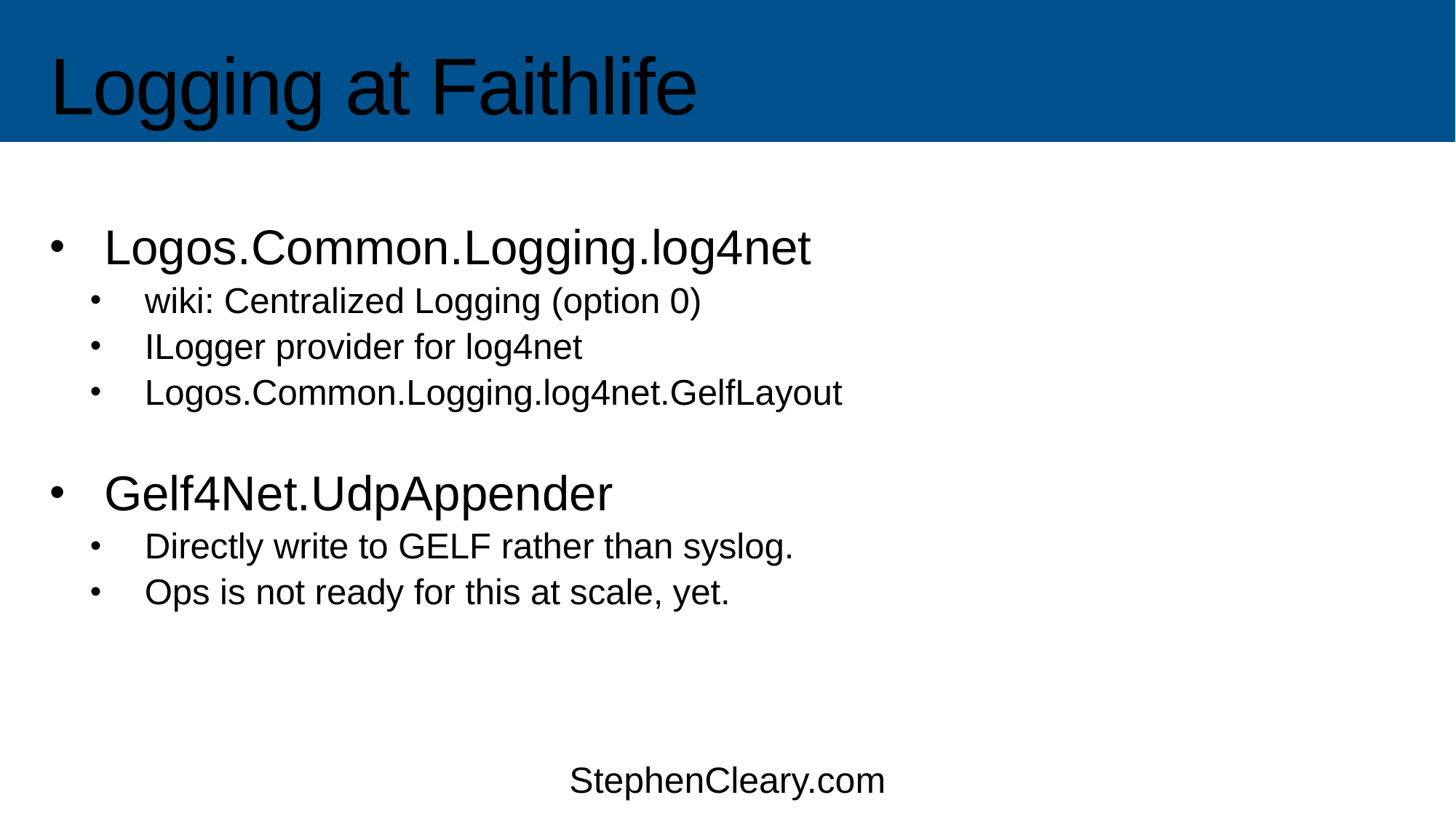

# Logging at Faithlife

Logos.Common.Logging.log4net
wiki: Centralized Logging (option 0)
ILogger provider for log4net
Logos.Common.Logging.log4net.GelfLayout

Gelf4Net.UdpAppender
Directly write to GELF rather than syslog.
Ops is not ready for this at scale, yet.